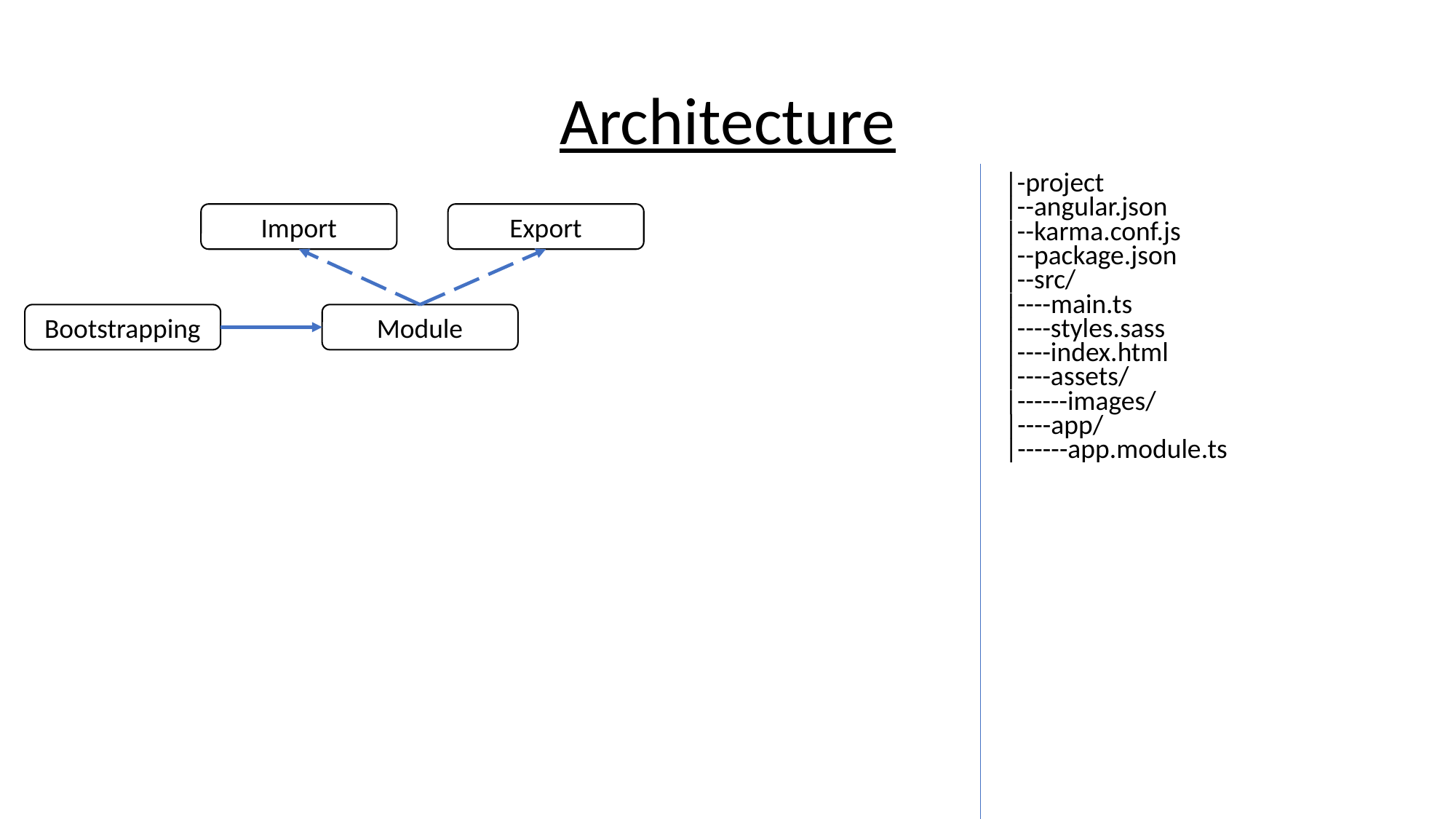

# Architecture
|-project
|--angular.json
Export
Import
|--karma.conf.js
|--package.json
|--src/
|----main.ts
Bootstrapping
Module
|----styles.sass
|----index.html
|----assets/
|------images/
|----app/
|------app.module.ts